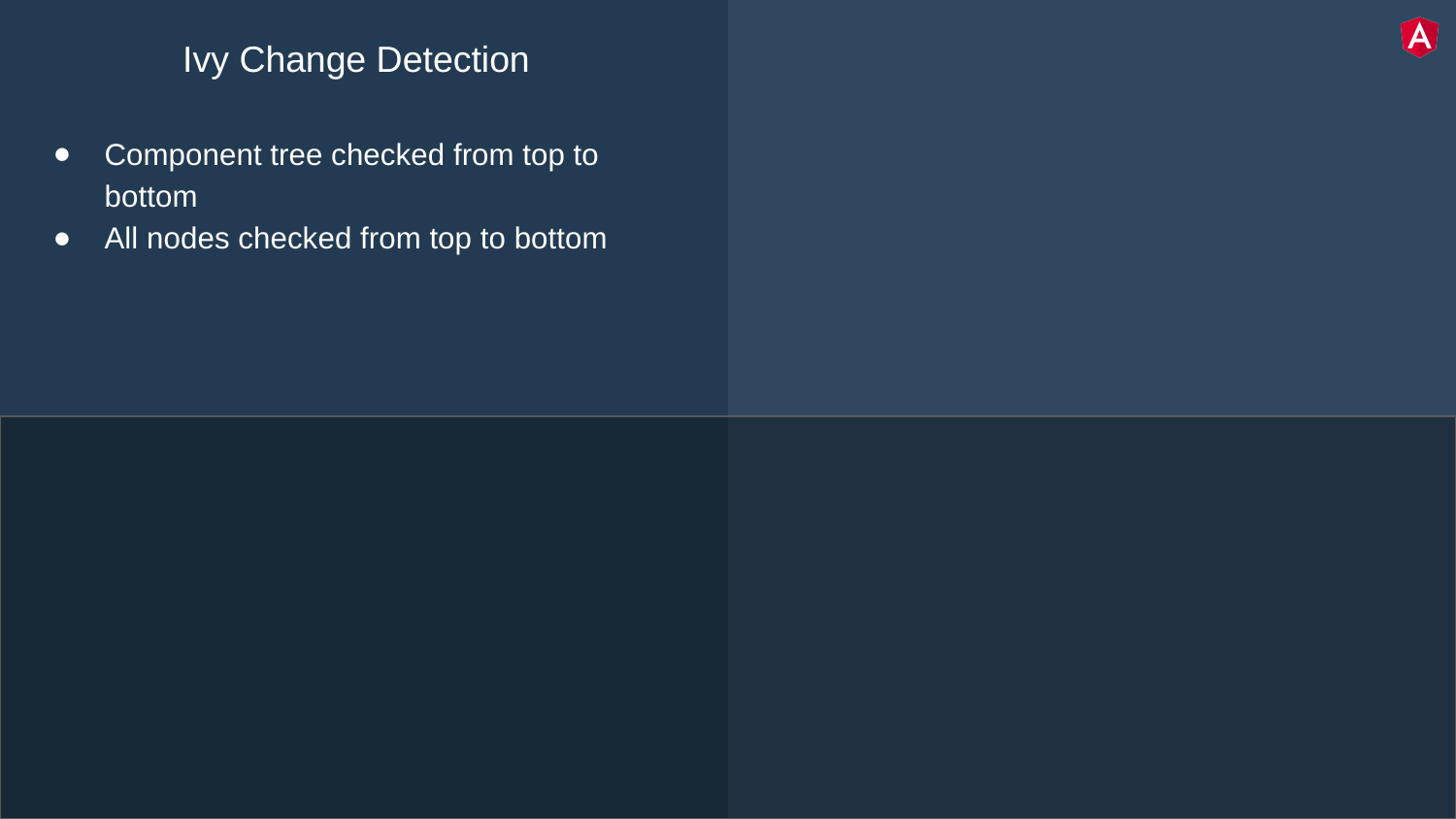

# Ivy Change Detection
Component tree checked from top to bottom
All nodes checked from top to bottom